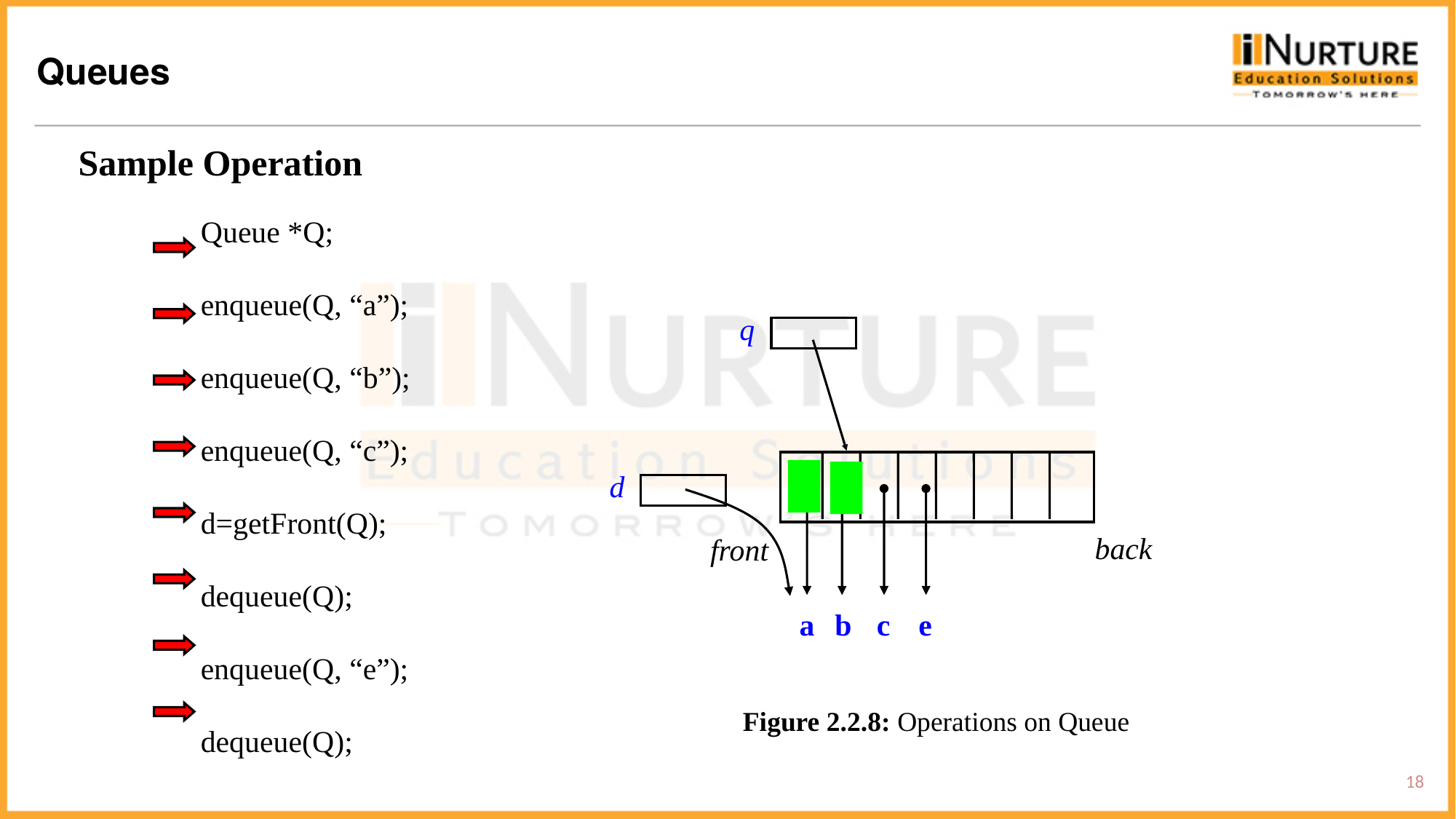

Queues
Sample Operation
Queue *Q;

enqueue(Q, “a”);

enqueue(Q, “b”);

enqueue(Q, “c”);

d=getFront(Q);

dequeue(Q);

enqueue(Q, “e”);

dequeue(Q);

q

back
front

d

b

a

c

e

Figure 2.2.8: Operations on Queue

18